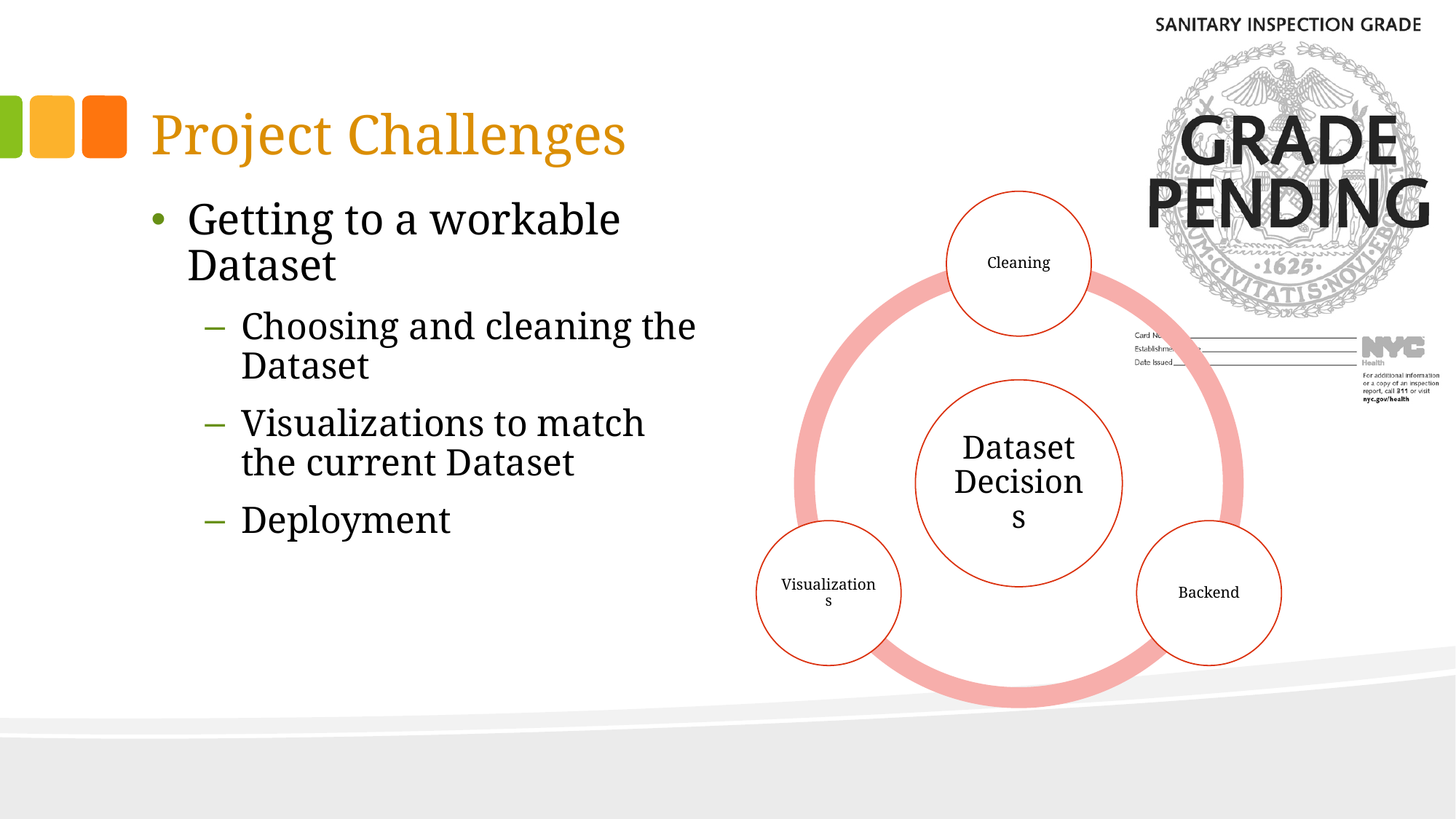

# Project Challenges
Getting to a workable Dataset
Choosing and cleaning the Dataset
Visualizations to match the current Dataset
Deployment
Dataset Decisions
Cleaning
Backend
Visualizations